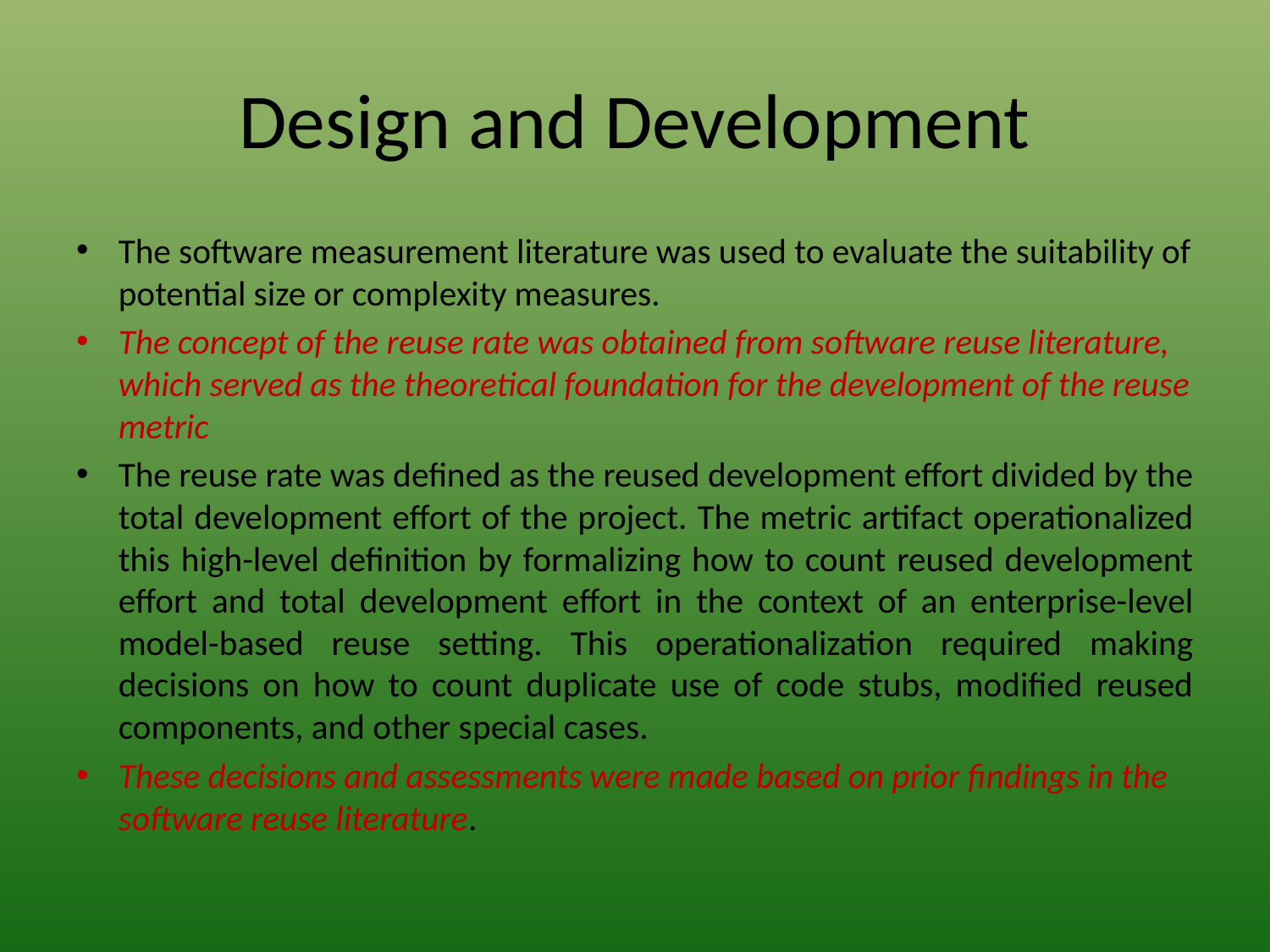

# Design and Development
The software measurement literature was used to evaluate the suitability of potential size or complexity measures.
The concept of the reuse rate was obtained from software reuse literature, which served as the theoretical foundation for the development of the reuse metric
The reuse rate was defined as the reused development effort divided by the total development effort of the project. The metric artifact operationalized this high-level definition by formalizing how to count reused development effort and total development effort in the context of an enterprise-level model-based reuse setting. This operationalization required making decisions on how to count duplicate use of code stubs, modified reused components, and other special cases.
These decisions and assessments were made based on prior findings in the software reuse literature.